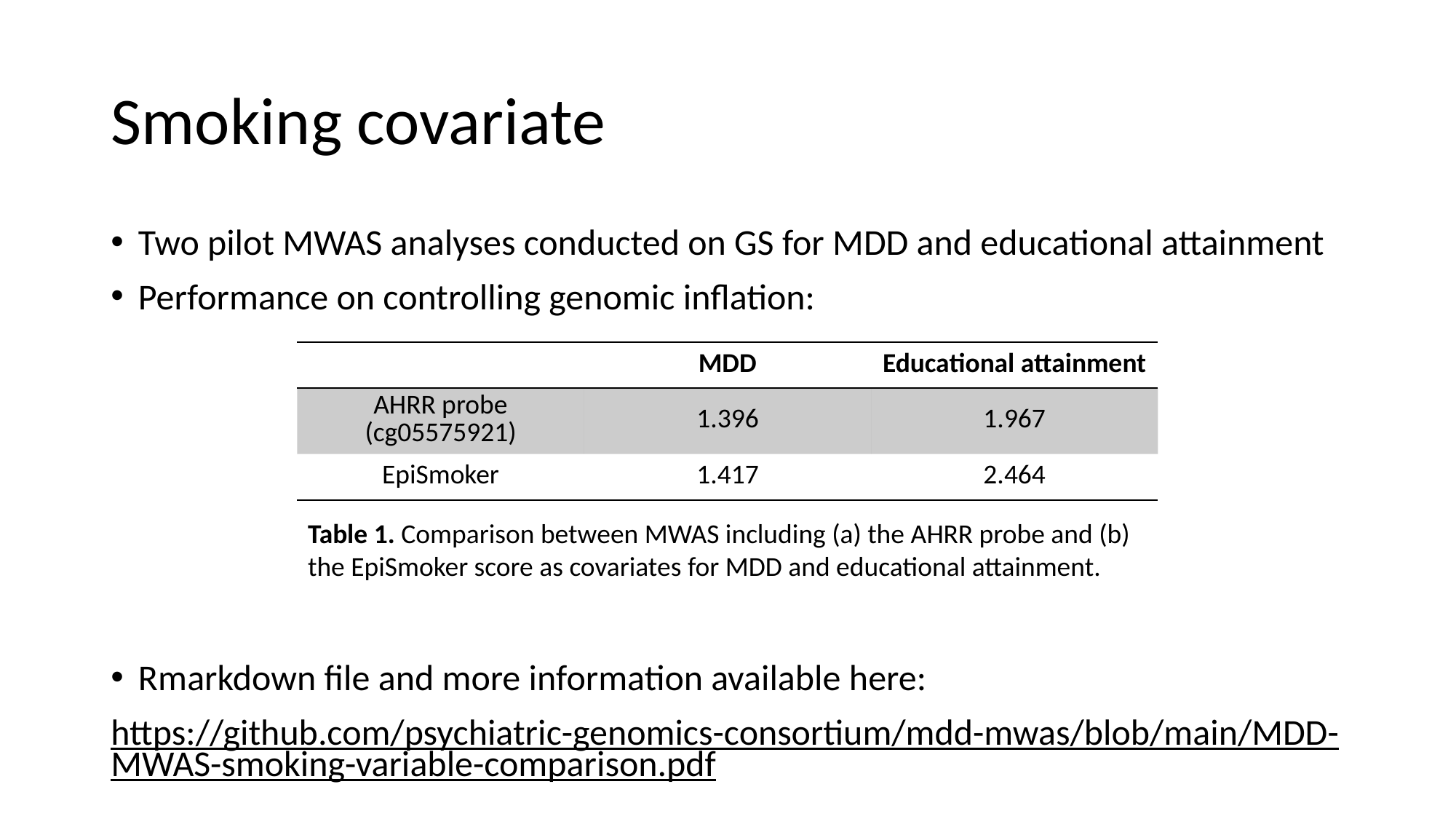

# Smoking covariate
Two pilot MWAS analyses conducted on GS for MDD and educational attainment
Performance on controlling genomic inflation:

Rmarkdown file and more information available here:
https://github.com/psychiatric-genomics-consortium/mdd-mwas/blob/main/MDD-MWAS-smoking-variable-comparison.pdf

|  | MDD | Educational attainment |
| --- | --- | --- |
| AHRR probe (cg05575921) | 1.396 | 1.967 |
| EpiSmoker | 1.417 | 2.464 |
Table 1. Comparison between MWAS including (a) the AHRR probe and (b) the EpiSmoker score as covariates for MDD and educational attainment.